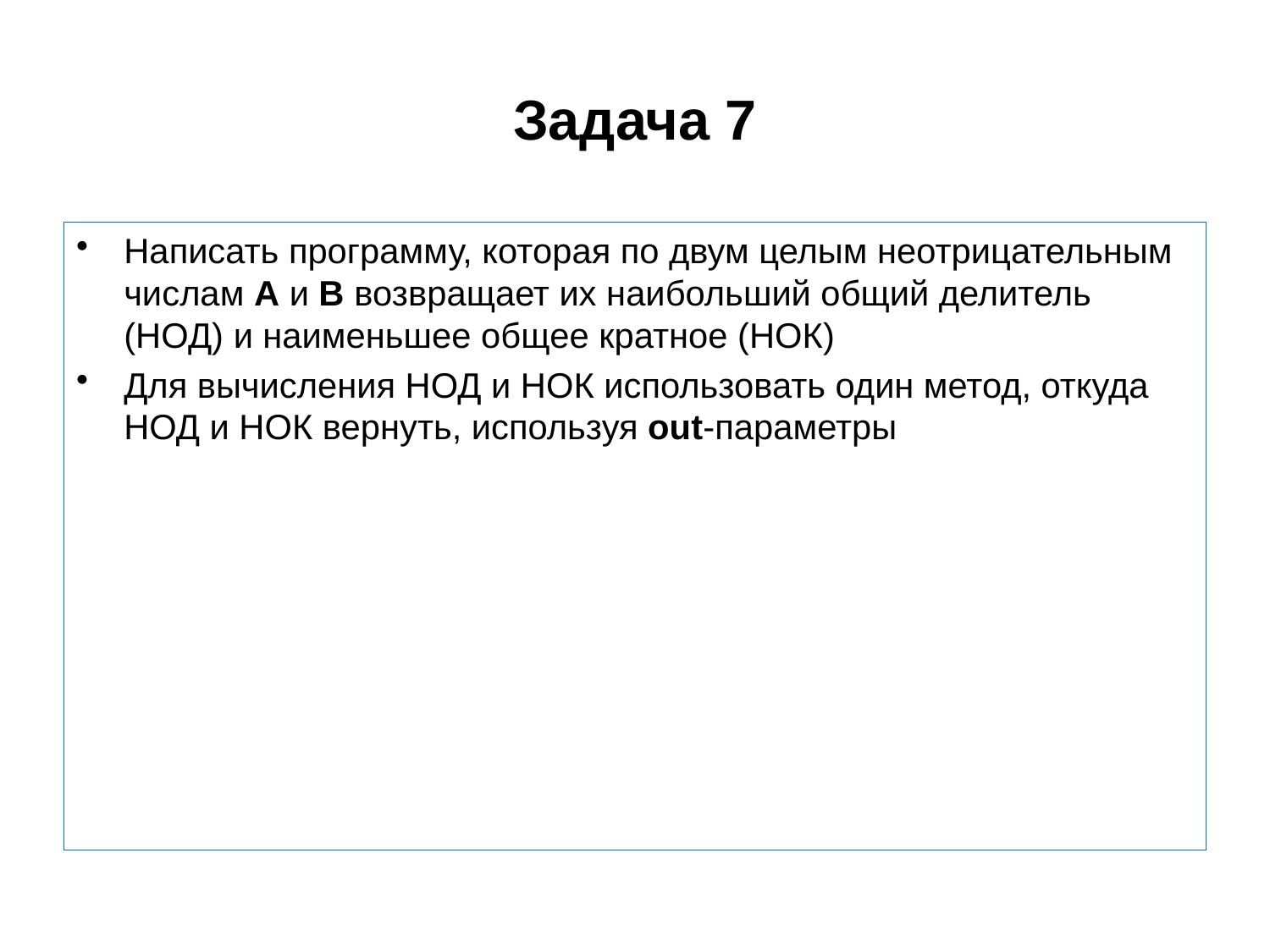

# Задача 7
Написать программу, которая по двум целым неотрицательным числам A и B возвращает их наибольший общий делитель (НОД) и наименьшее общее кратное (НОК)
Для вычисления НОД и НОК использовать один метод, откуда НОД и НОК вернуть, используя out-параметры